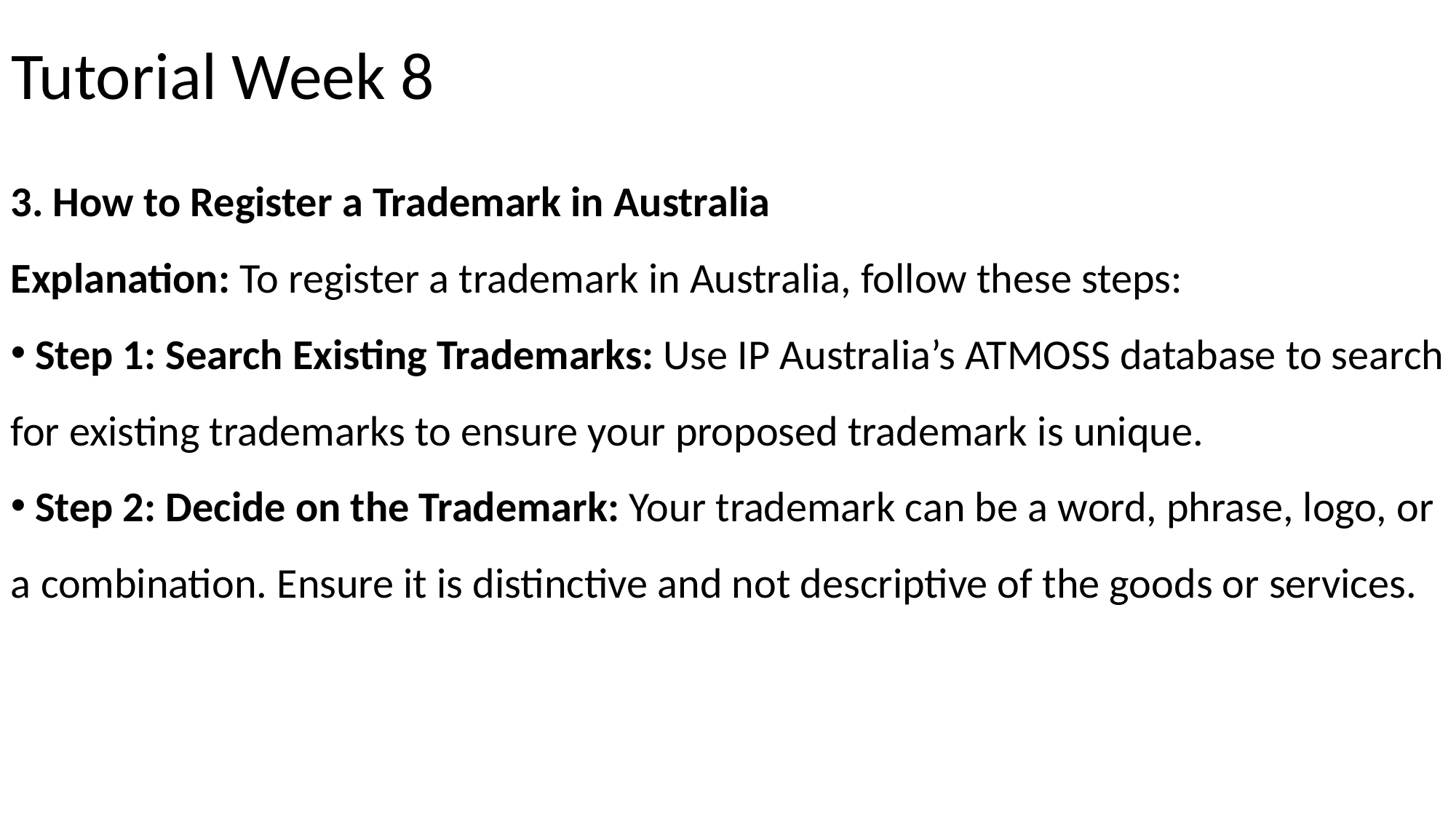

# Tutorial Week 8
3. How to Register a Trademark in Australia
Explanation: To register a trademark in Australia, follow these steps:
 Step 1: Search Existing Trademarks: Use IP Australia’s ATMOSS database to search for existing trademarks to ensure your proposed trademark is unique.
 Step 2: Decide on the Trademark: Your trademark can be a word, phrase, logo, or a combination. Ensure it is distinctive and not descriptive of the goods or services.